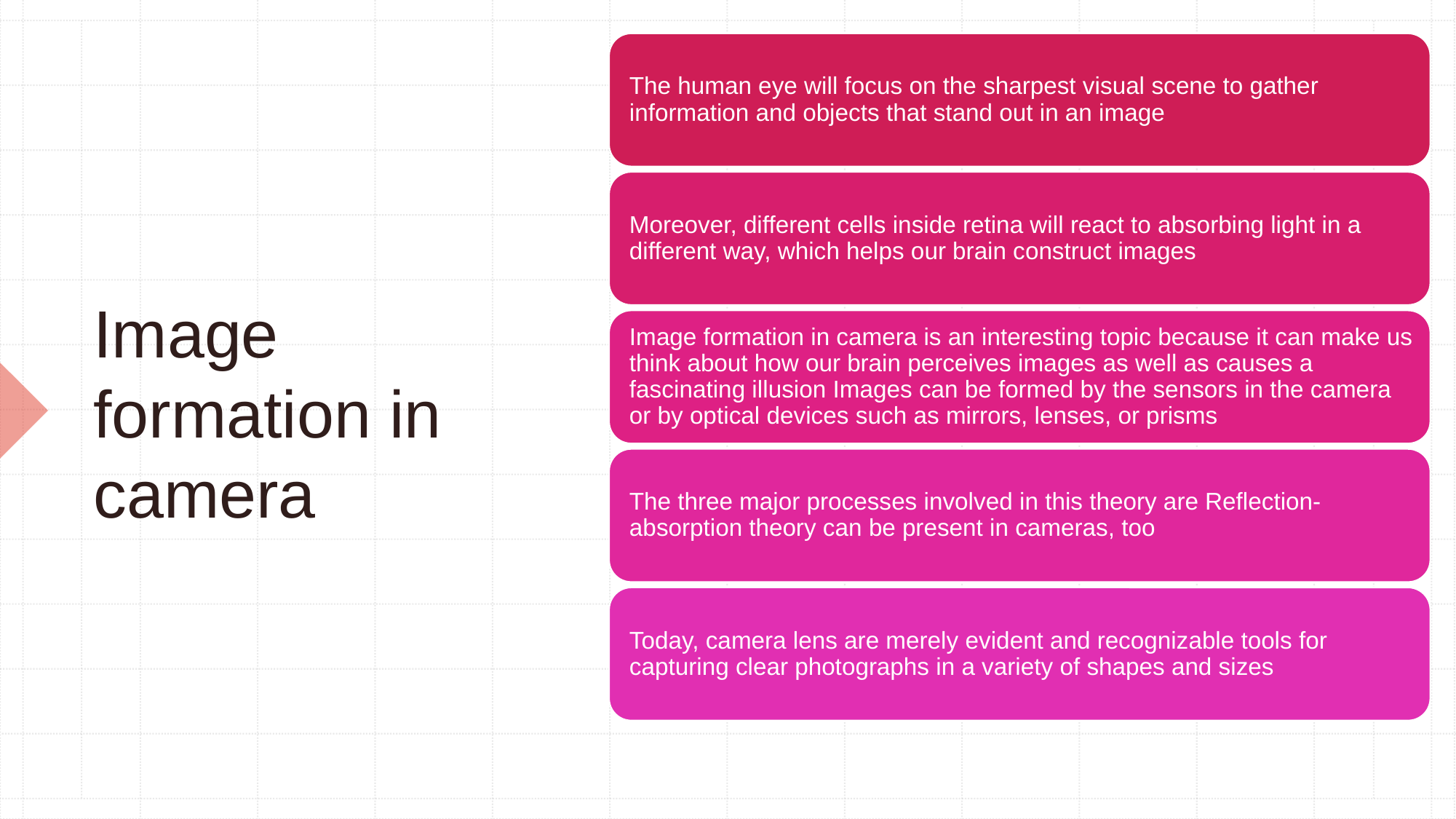

The human eye will focus on the sharpest visual scene to gather information and objects that stand out in an image
Moreover, different cells inside retina will react to absorbing light in a different way, which helps our brain construct images
Image formation in camera is an interesting topic because it can make us think about how our brain perceives images as well as causes a fascinating illusion Images can be formed by the sensors in the camera or by optical devices such as mirrors, lenses, or prisms
The three major processes involved in this theory are Reflection-absorption theory can be present in cameras, too
Today, camera lens are merely evident and recognizable tools for capturing clear photographs in a variety of shapes and sizes
# Image formation in camera